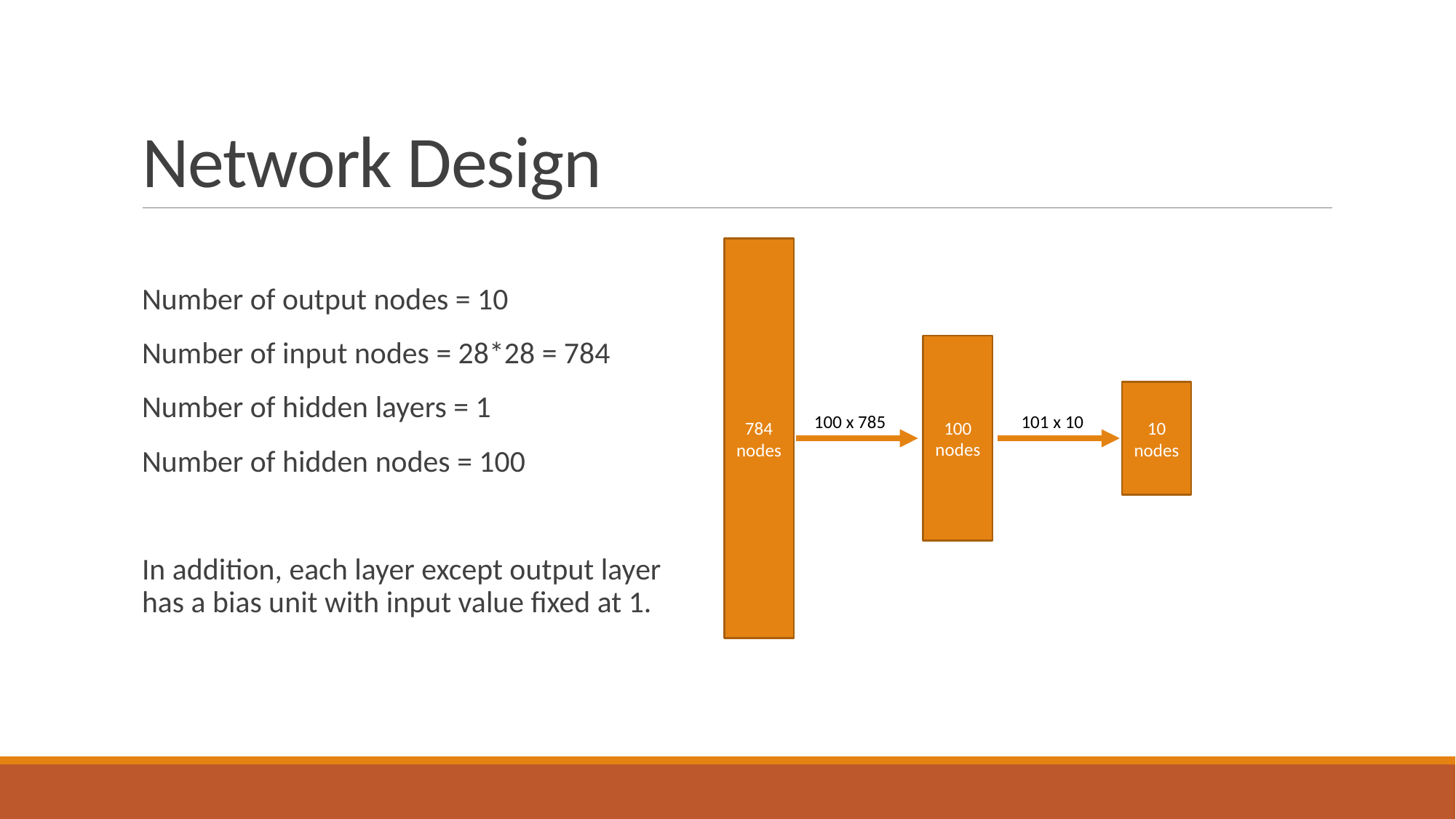

# Network Design

Number of output nodes = 10
Number of input nodes = 28*28 = 784
Number of hidden layers = 1
Number of hidden nodes = 100

In addition, each layer except output layer has a bias unit with input value fixed at 1.
784 nodes
100 nodes
10 nodes
101 x 10
100 x 785